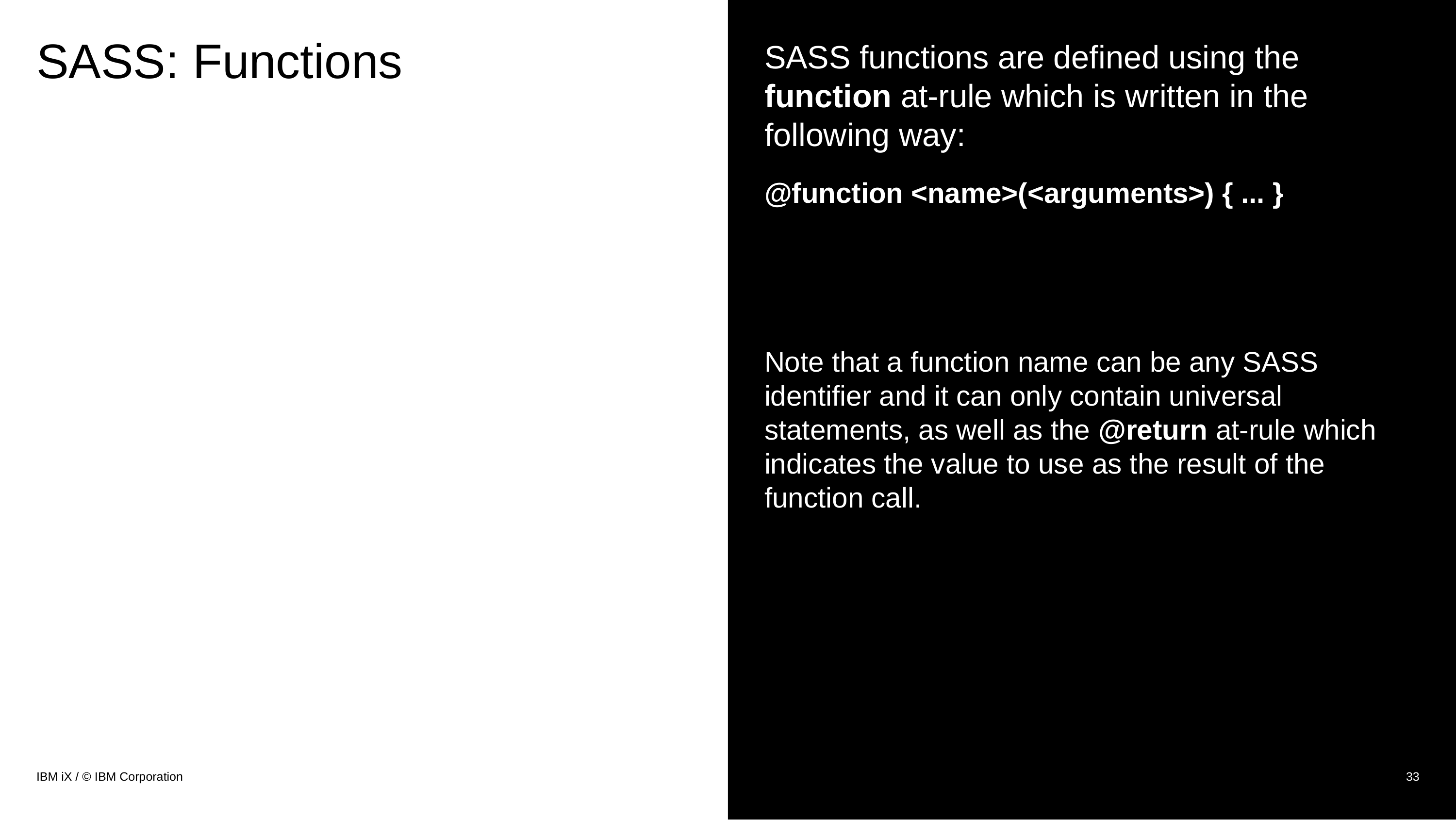

# SASS: Functions
SASS functions are defined using the function at-rule which is written in the following way:
@function <name>(<arguments>) { ... }

Note that a function name can be any SASS identifier and it can only contain universal statements, as well as the @return at-rule which indicates the value to use as the result of the function call.
IBM iX / © IBM Corporation
33